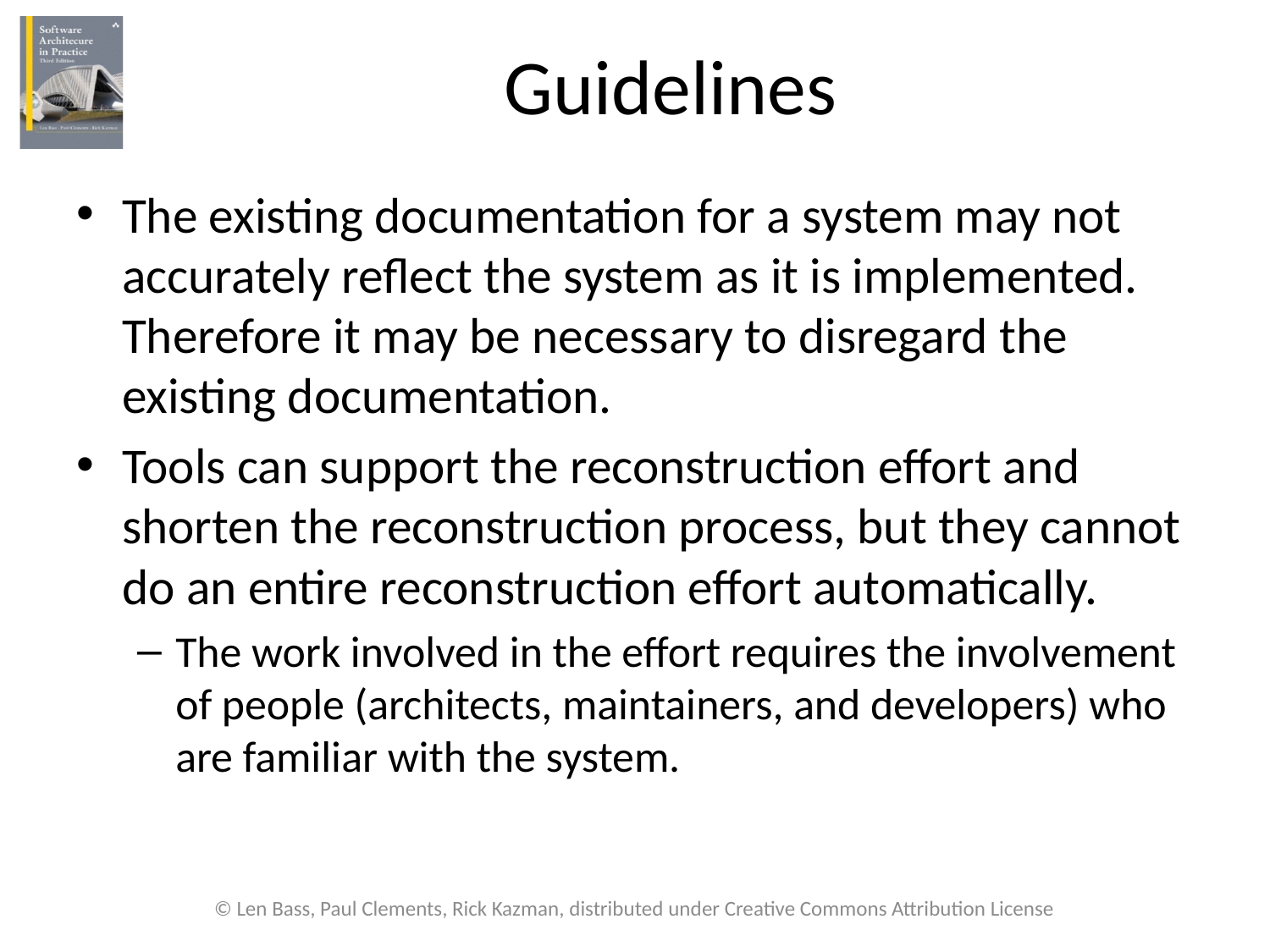

# Guidelines
The existing documentation for a system may not accurately reflect the system as it is implemented. Therefore it may be necessary to disregard the existing documentation.
Tools can support the reconstruction effort and shorten the reconstruction process, but they cannot do an entire reconstruction effort automatically.
The work involved in the effort requires the involvement of people (architects, maintainers, and developers) who are familiar with the system.

© Len Bass, Paul Clements, Rick Kazman, distributed under Creative Commons Attribution License